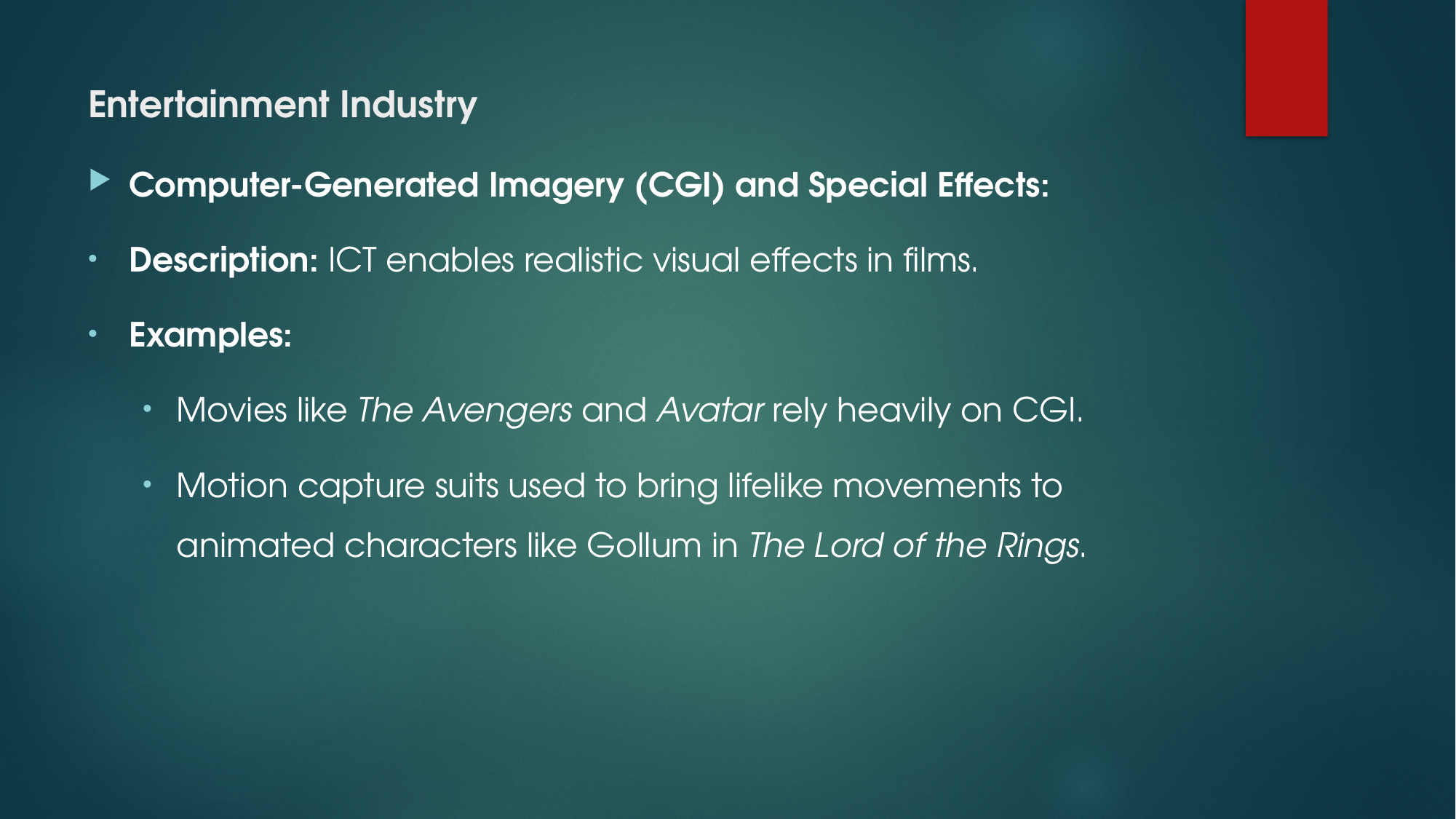

# Entertainment Industry
Computer-Generated Imagery (CGI) and Special Effects:
Description: ICT enables realistic visual effects in films.
Examples:
Movies like The Avengers and Avatar rely heavily on CGI.
Motion capture suits used to bring lifelike movements to animated characters like Gollum in The Lord of the Rings.